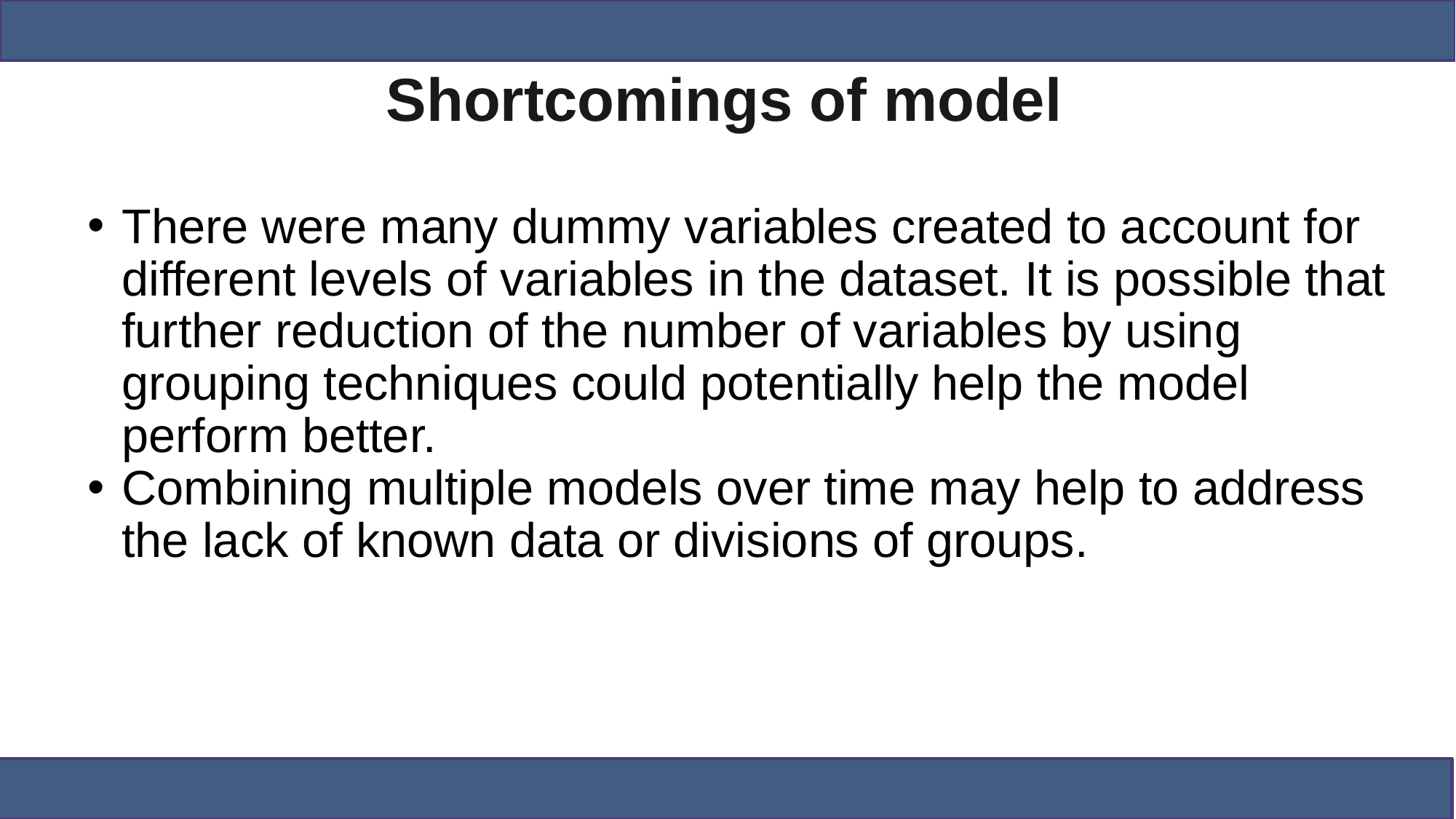

# Shortcomings of model
There were many dummy variables created to account for different levels of variables in the dataset. It is possible that further reduction of the number of variables by using grouping techniques could potentially help the model perform better.
Combining multiple models over time may help to address the lack of known data or divisions of groups.